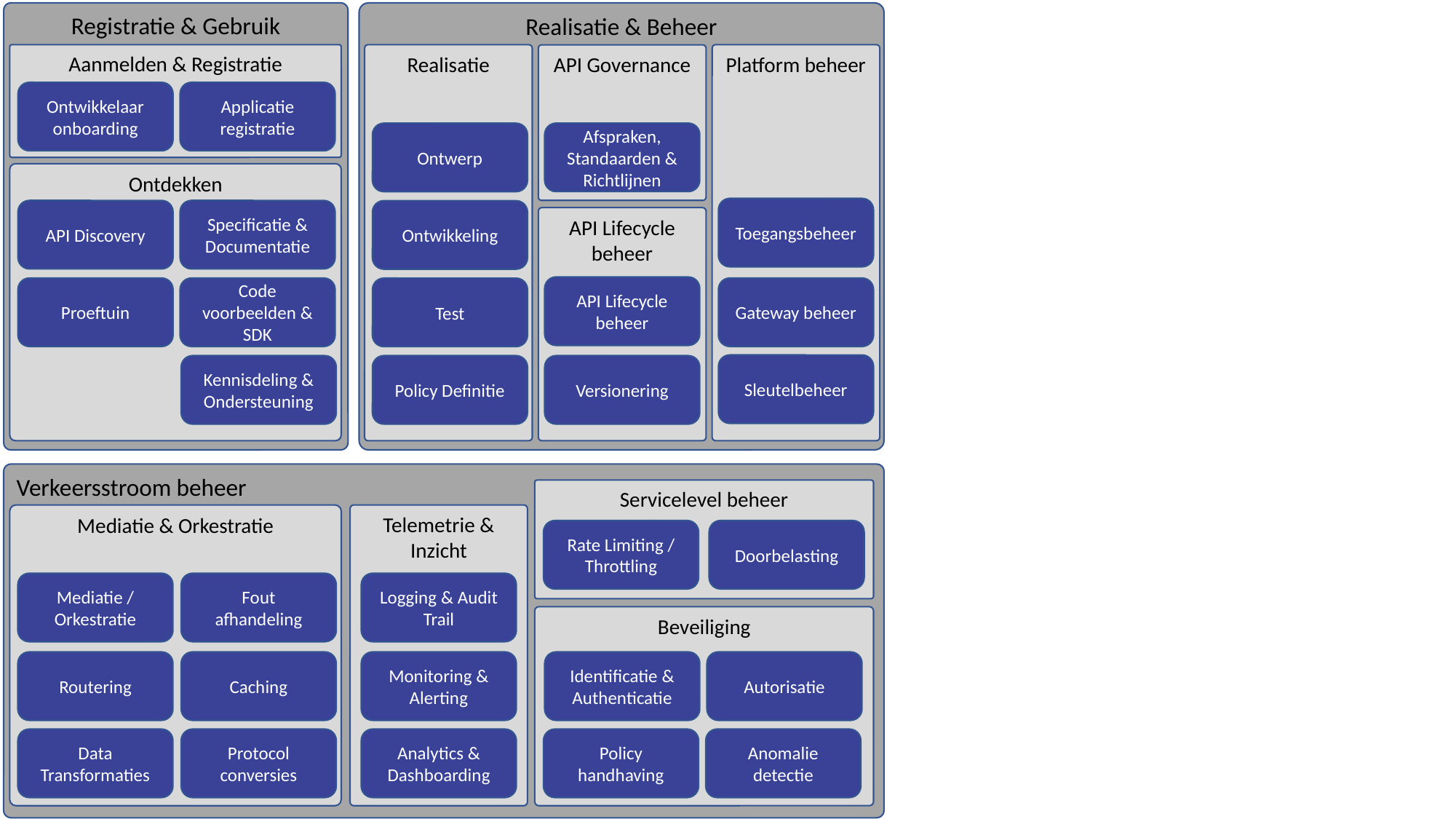

Registratie & Gebruik
Realisatie & Beheer
Aanmelden & Registratie
Realisatie
Platform beheer
API Governance
Ontwikkelaar onboarding
Applicatie registratie
Afspraken, Standaarden & Richtlijnen
Ontwerp
Ontdekken
Toegangsbeheer
API Discovery
Specificatie & Documentatie
Ontwikkeling
API Lifecycle beheer
API Lifecycle beheer
Proeftuin
Code voorbeelden & SDK
Gateway beheer
Test
Sleutelbeheer
Kennisdeling & Ondersteuning
Policy Definitie
Versionering
Verkeersstroom beheer
Servicelevel beheer
Mediatie & Orkestratie
Telemetrie & Inzicht
Rate Limiting / Throttling
Doorbelasting
Mediatie / Orkestratie
Fout
afhandeling
Logging & Audit Trail
Beveiliging
Routering
Caching
Monitoring & Alerting
Identificatie & Authenticatie
Autorisatie
Data Transformaties
Protocol conversies
Analytics & Dashboarding
Policy handhaving
Anomalie detectie